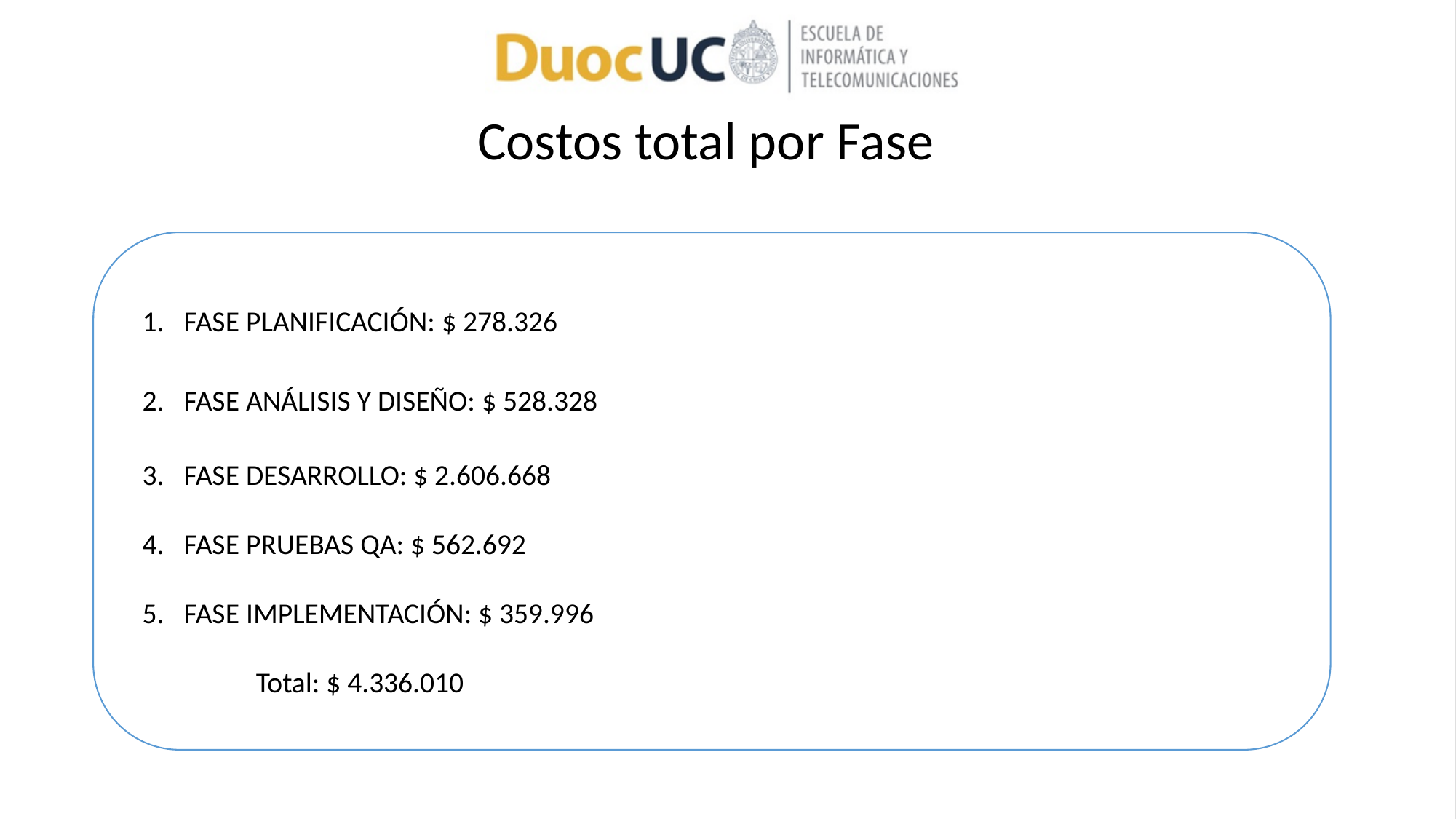

# Costos total por Fase

FASE PLANIFICACIÓN: $ 278.326

FASE ANÁLISIS Y DISEÑO: $ 528.328

FASE DESARROLLO: $ 2.606.668

FASE PRUEBAS QA: $ 562.692

FASE IMPLEMENTACIÓN: $ 359.996

           Total: $ 4.336.010